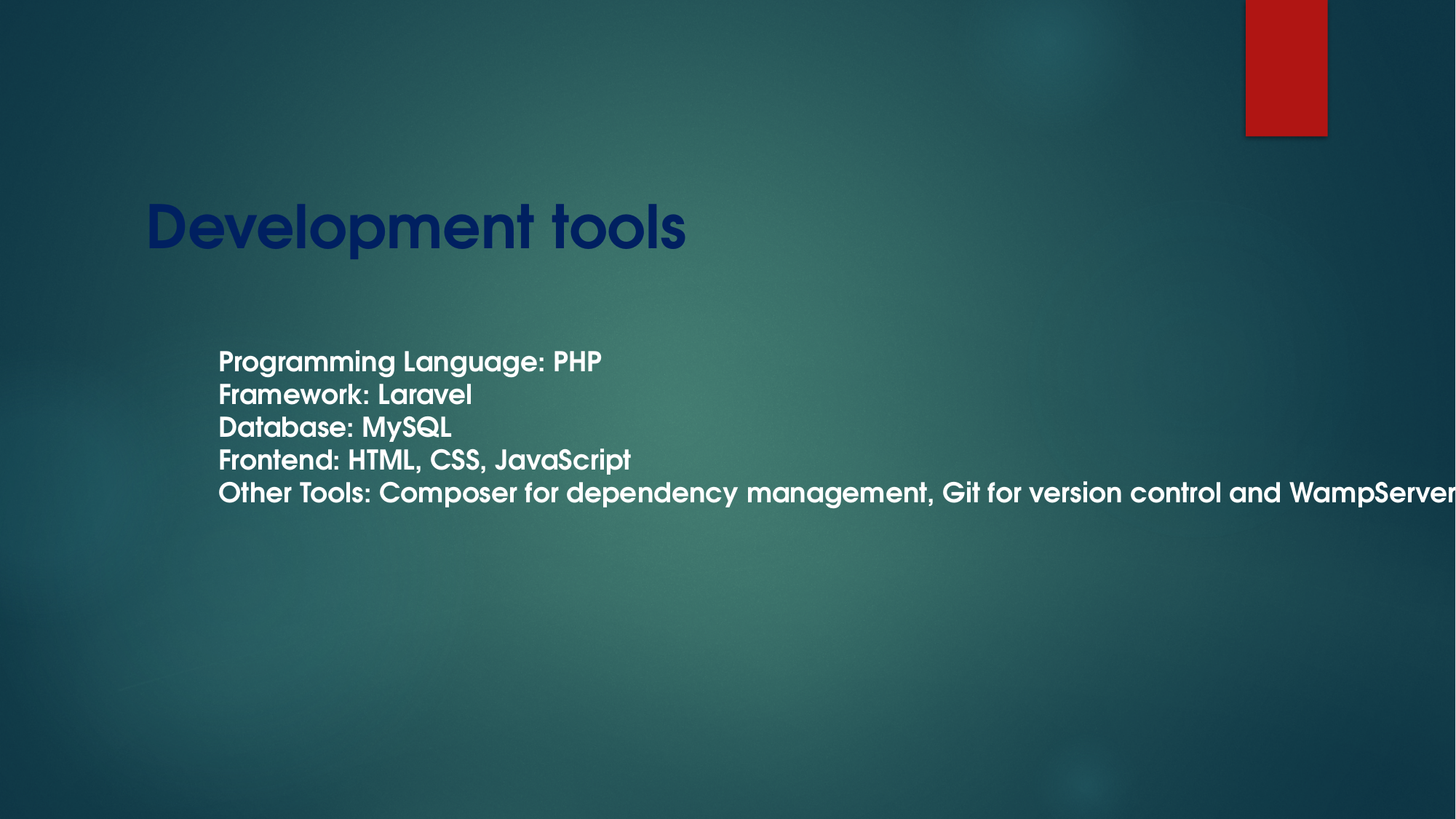

# Development tools
    Programming Language: PHP
    Framework: Laravel
    Database: MySQL
    Frontend: HTML, CSS, JavaScript
    Other Tools: Composer for dependency management, Git for version control and WampServer.